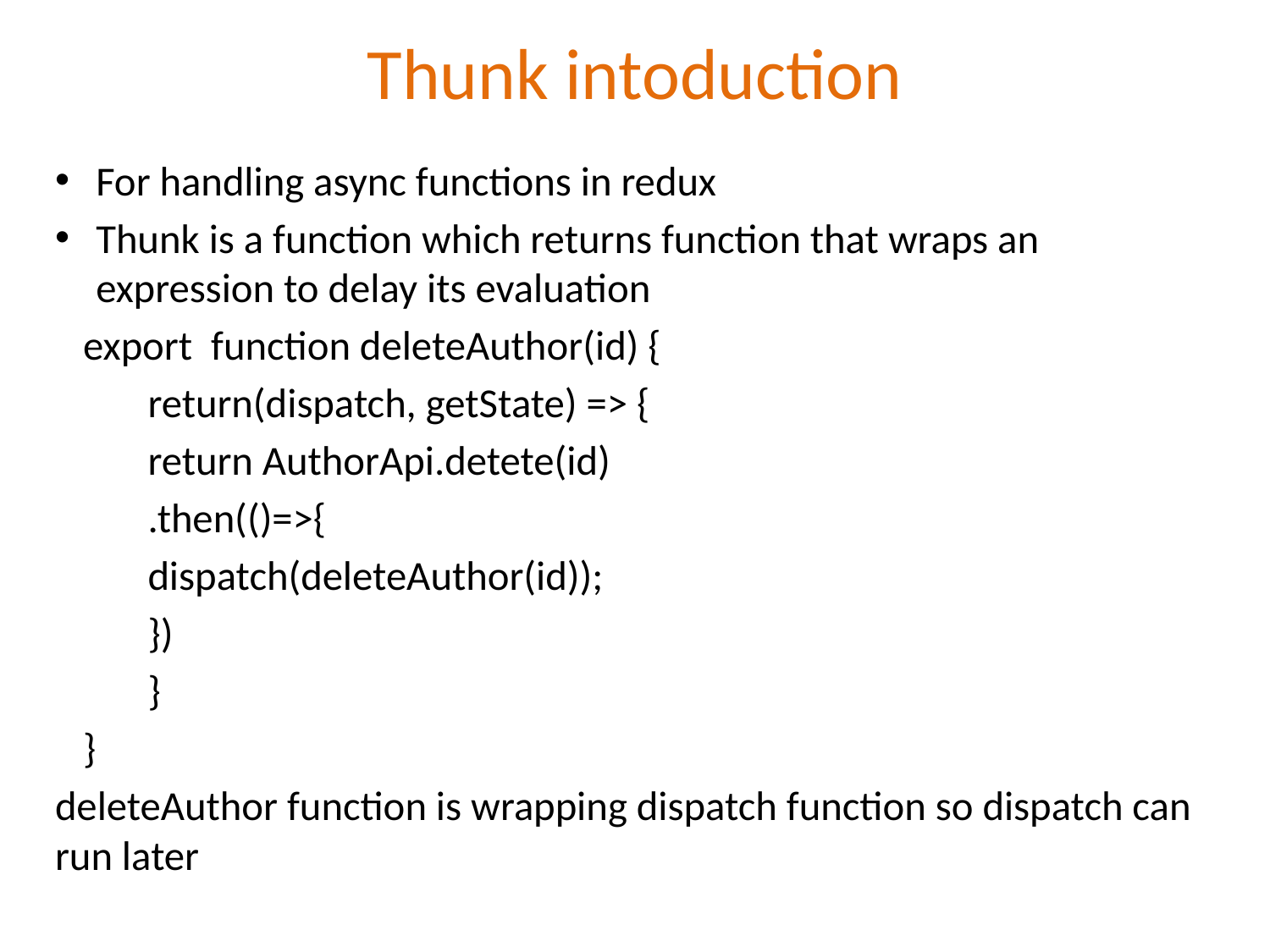

# Thunk intoduction
For handling async functions in redux
Thunk is a function which returns function that wraps an expression to delay its evaluation
   export  function deleteAuthor(id) {
	return(dispatch, getState) => {
		return AuthorApi.detete(id)
		.then(()=>{
			dispatch(deleteAuthor(id));
		})
	}
   }
deleteAuthor function is wrapping dispatch function so dispatch can run later